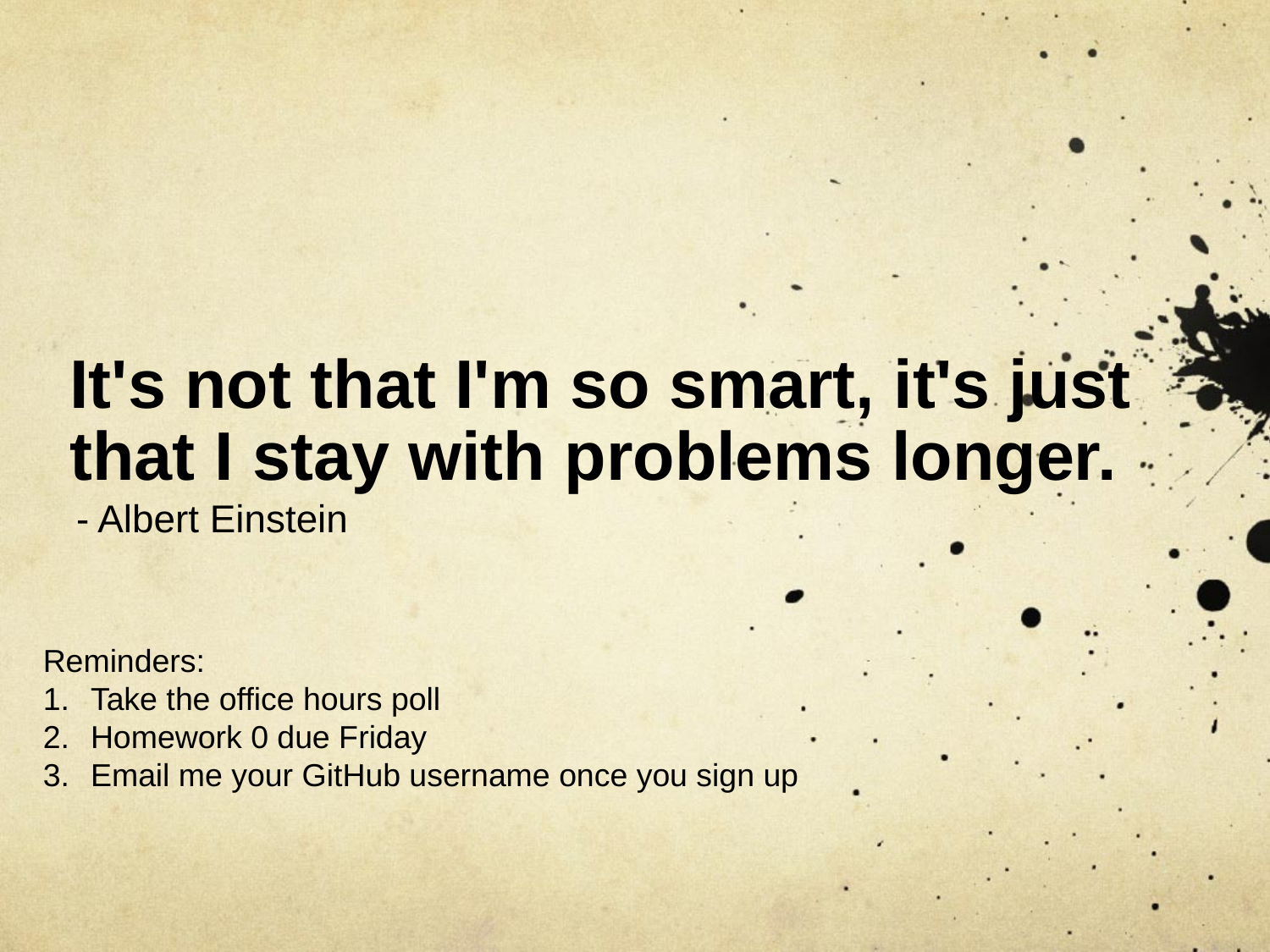

# It's not that I'm so smart, it's just that I stay with problems longer.
- Albert Einstein
Reminders:
Take the office hours poll
Homework 0 due Friday
Email me your GitHub username once you sign up